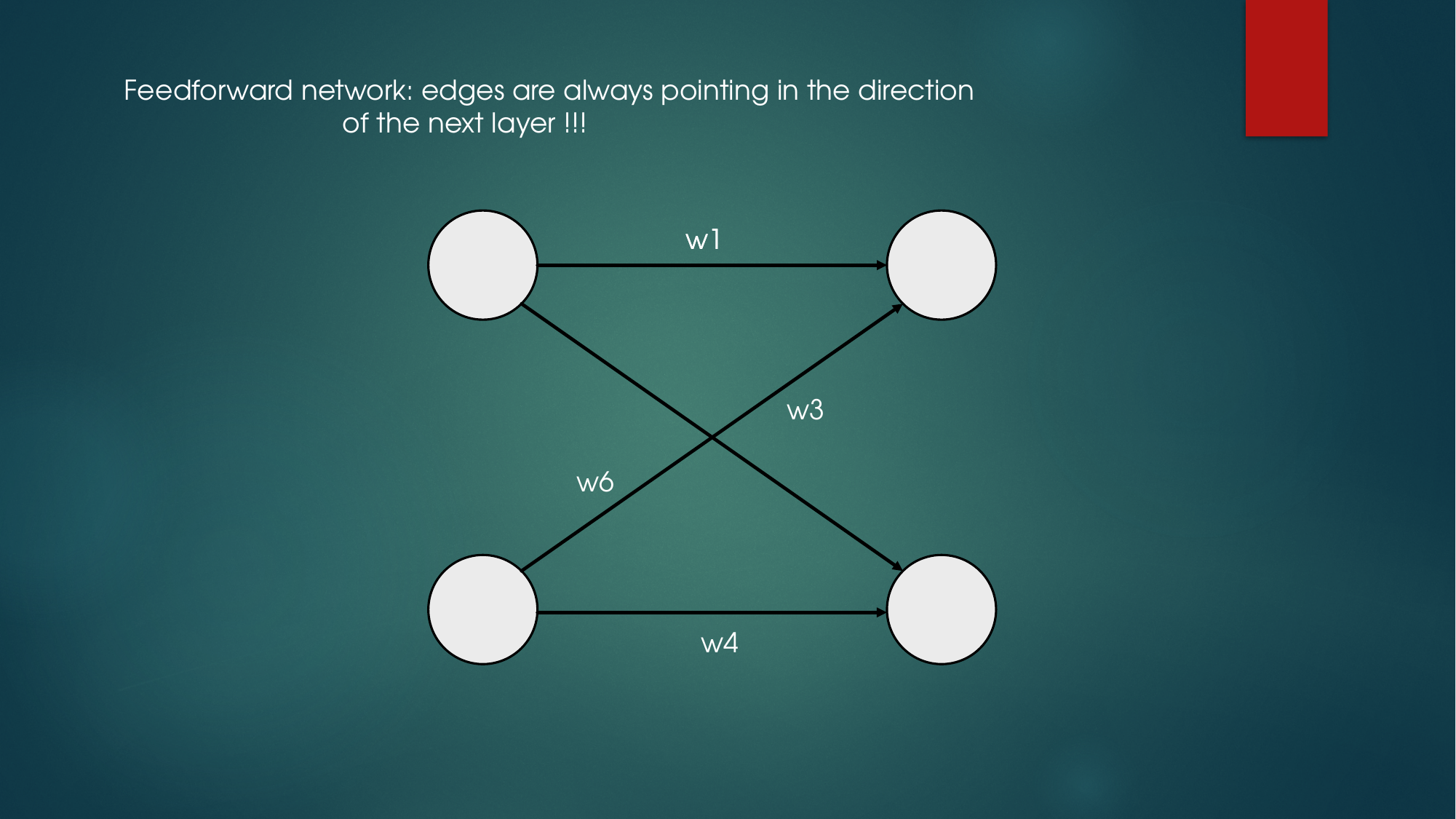

Feedforward network: edges are always pointing in the direction
		of the next layer !!!

w1
w1
w3
w6

w4